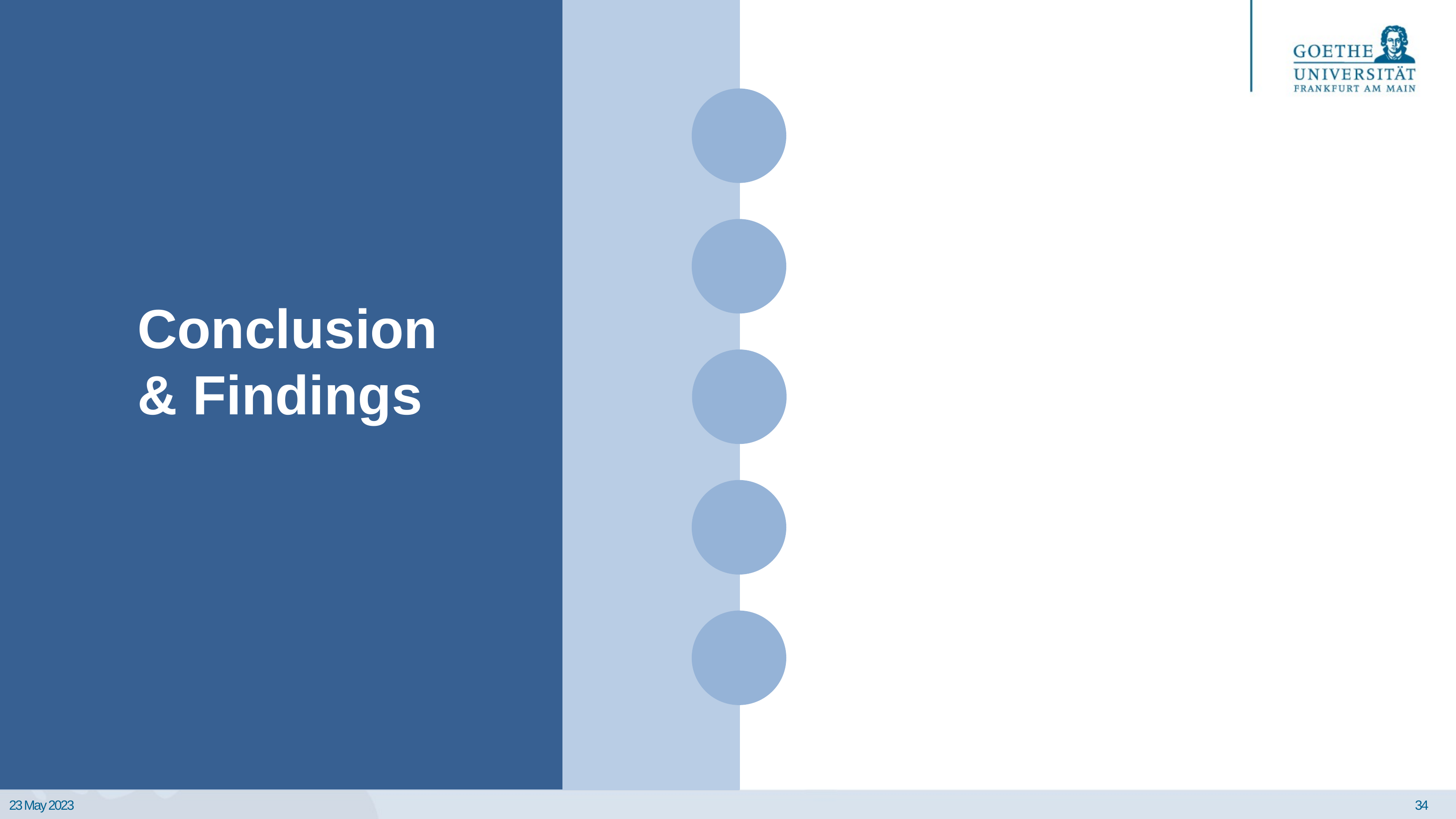

Conclusion
& Findings
23 May 2023
34